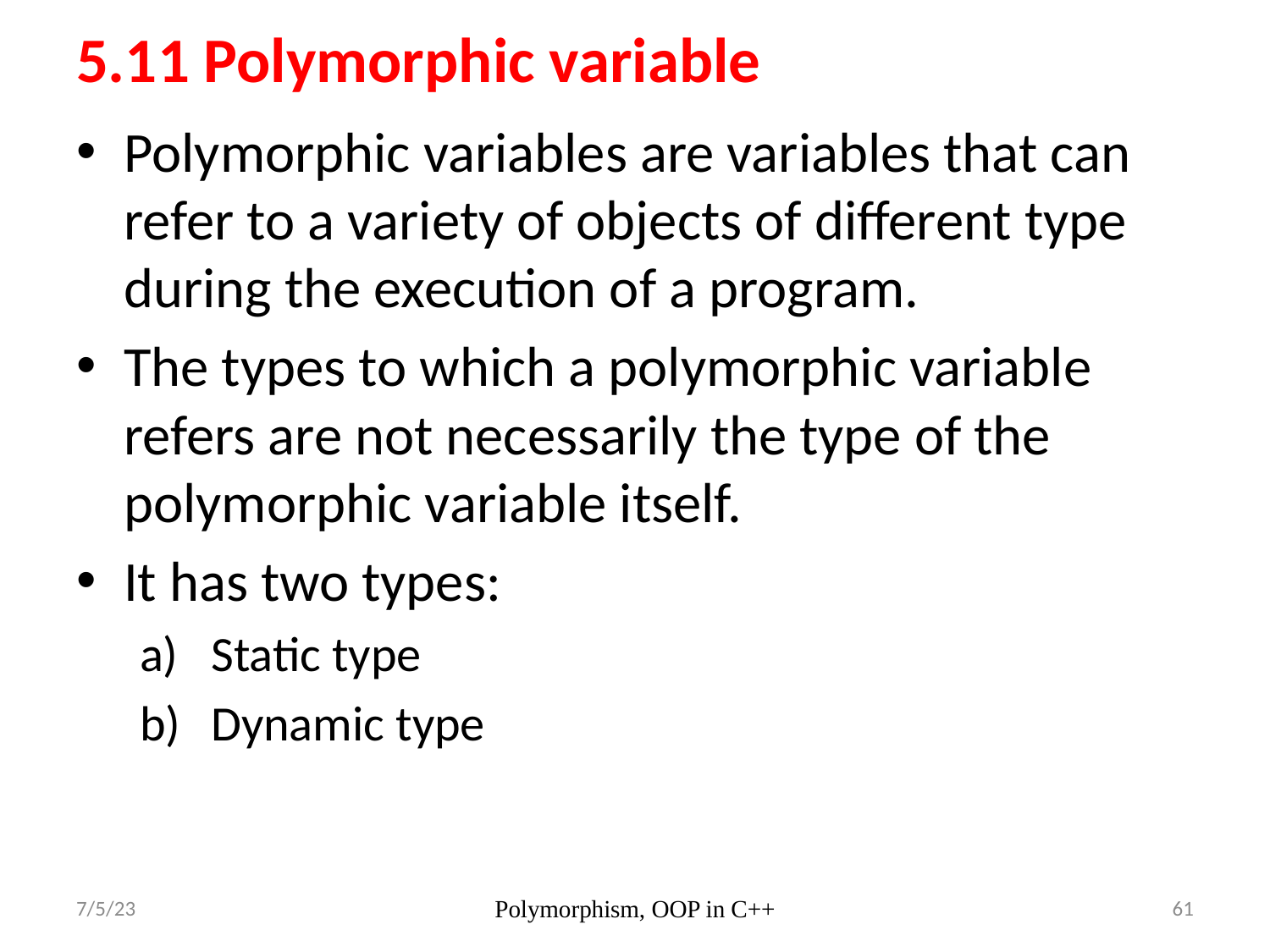

# 5.11 Polymorphic variable
Polymorphic variables are variables that can refer to a variety of objects of different type during the execution of a program.
The types to which a polymorphic variable refers are not necessarily the type of the polymorphic variable itself.
It has two types:
Static type
Dynamic type

7/5/23
Polymorphism, OOP in C++
61